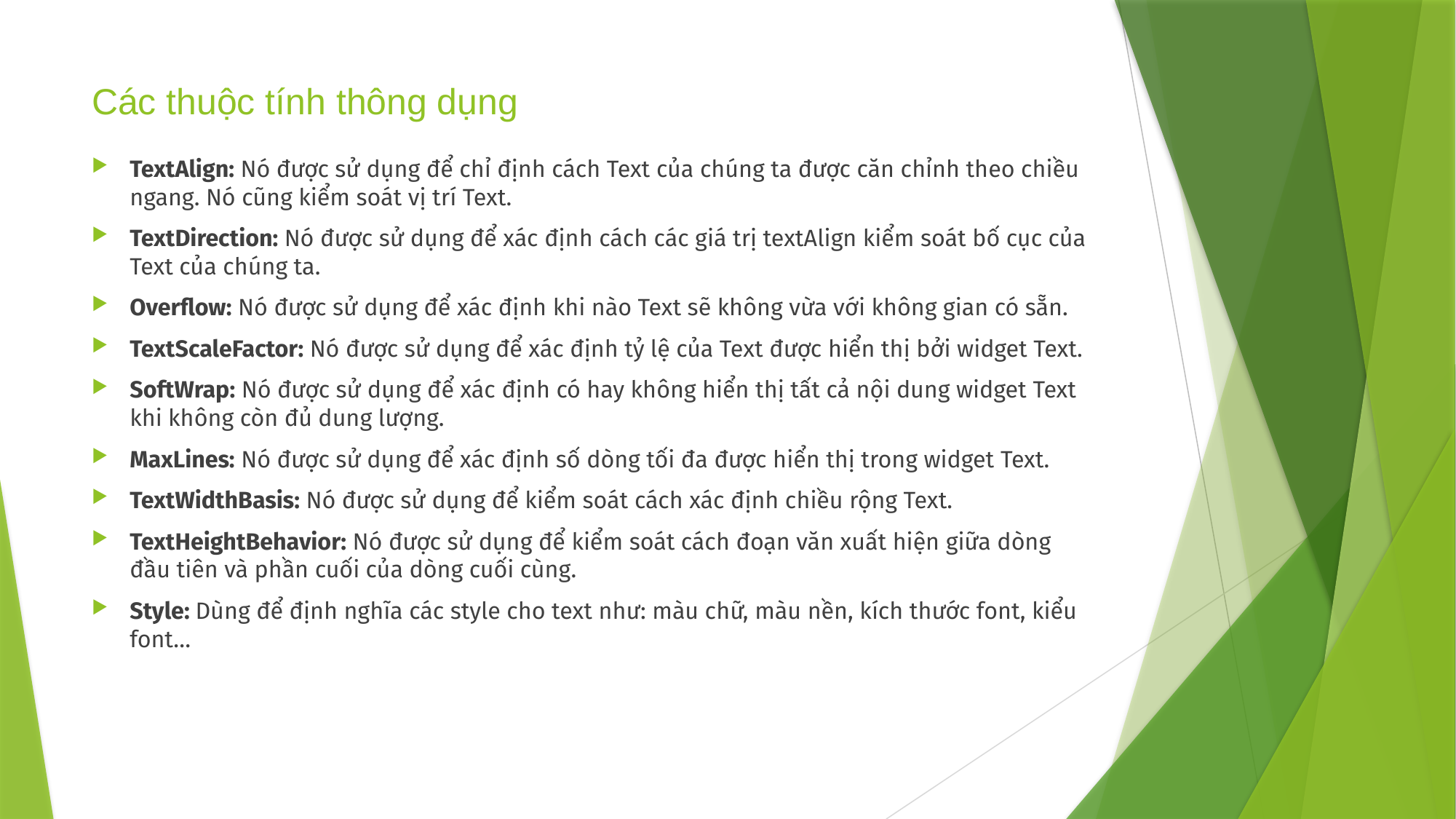

# Các thuộc tính thông dụng
TextAlign: Nó được sử dụng để chỉ định cách Text của chúng ta được căn chỉnh theo chiều ngang. Nó cũng kiểm soát vị trí Text.
TextDirection: Nó được sử dụng để xác định cách các giá trị textAlign kiểm soát bố cục của Text của chúng ta.
Overflow: Nó được sử dụng để xác định khi nào Text sẽ không vừa với không gian có sẵn.
TextScaleFactor: Nó được sử dụng để xác định tỷ lệ của Text được hiển thị bởi widget Text.
SoftWrap: Nó được sử dụng để xác định có hay không hiển thị tất cả nội dung widget Text khi không còn đủ dung lượng.
MaxLines: Nó được sử dụng để xác định số dòng tối đa được hiển thị trong widget Text.
TextWidthBasis: Nó được sử dụng để kiểm soát cách xác định chiều rộng Text.
TextHeightBehavior: Nó được sử dụng để kiểm soát cách đoạn văn xuất hiện giữa dòng đầu tiên và phần cuối của dòng cuối cùng.
Style: Dùng để định nghĩa các style cho text như: màu chữ, màu nền, kích thước font, kiểu font…